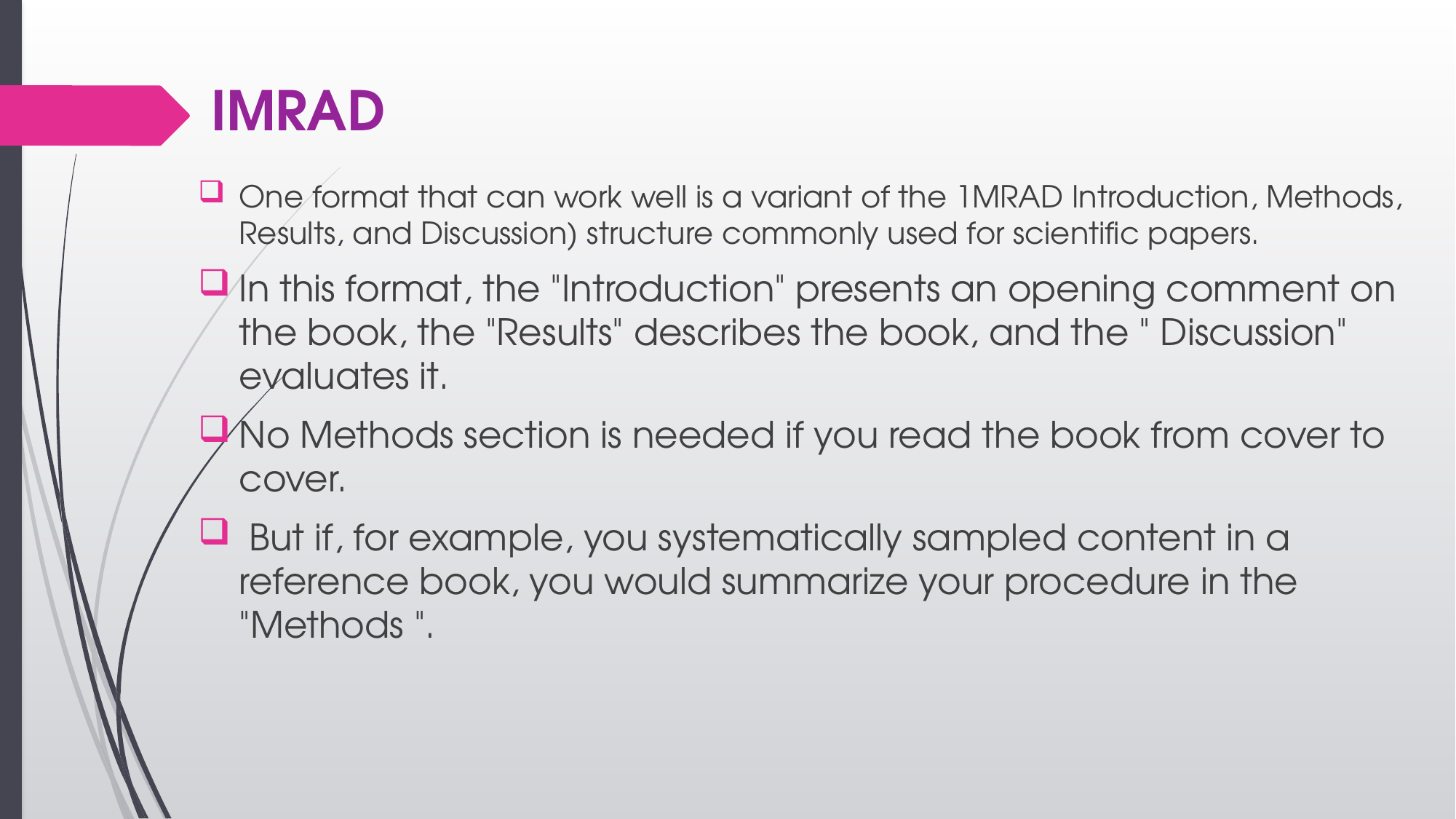

# IMRAD
One format that can work well is a variant of the 1MRAD Introduction, Methods, Results, and Discussion) structure commonly used for scientific papers.
In this format, the "Introduction" presents an opening comment on the book, the "Results" describes the book, and the " Discussion" evaluates it.
No Methods section is needed if you read the book from cover to cover.
 But if, for example, you systematically sampled content in a reference book, you would summarize your procedure in the "Methods ".